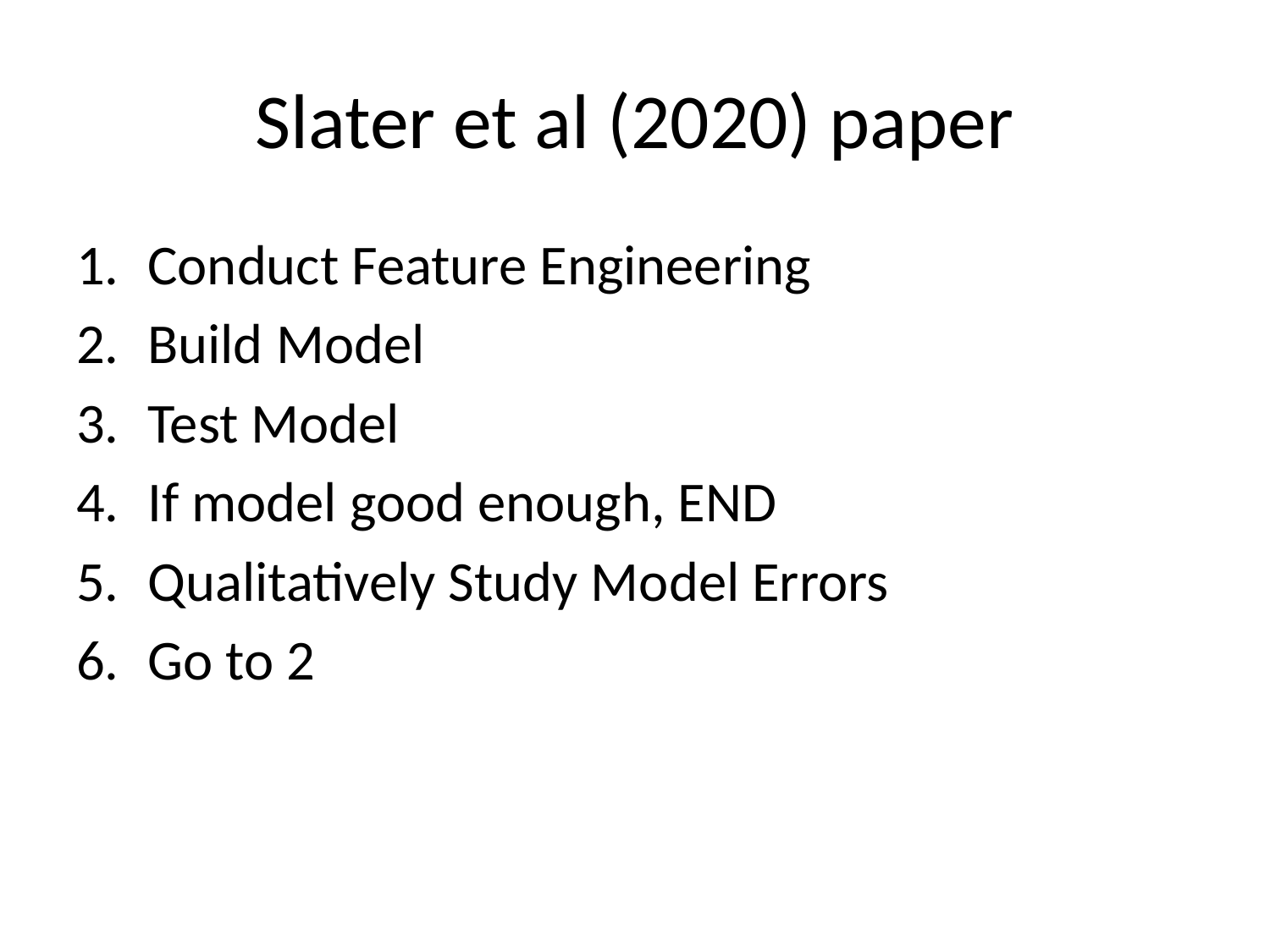

# Slater et al (2020) paper
Conduct Feature Engineering
Build Model
Test Model
If model good enough, END
Qualitatively Study Model Errors
Go to 2